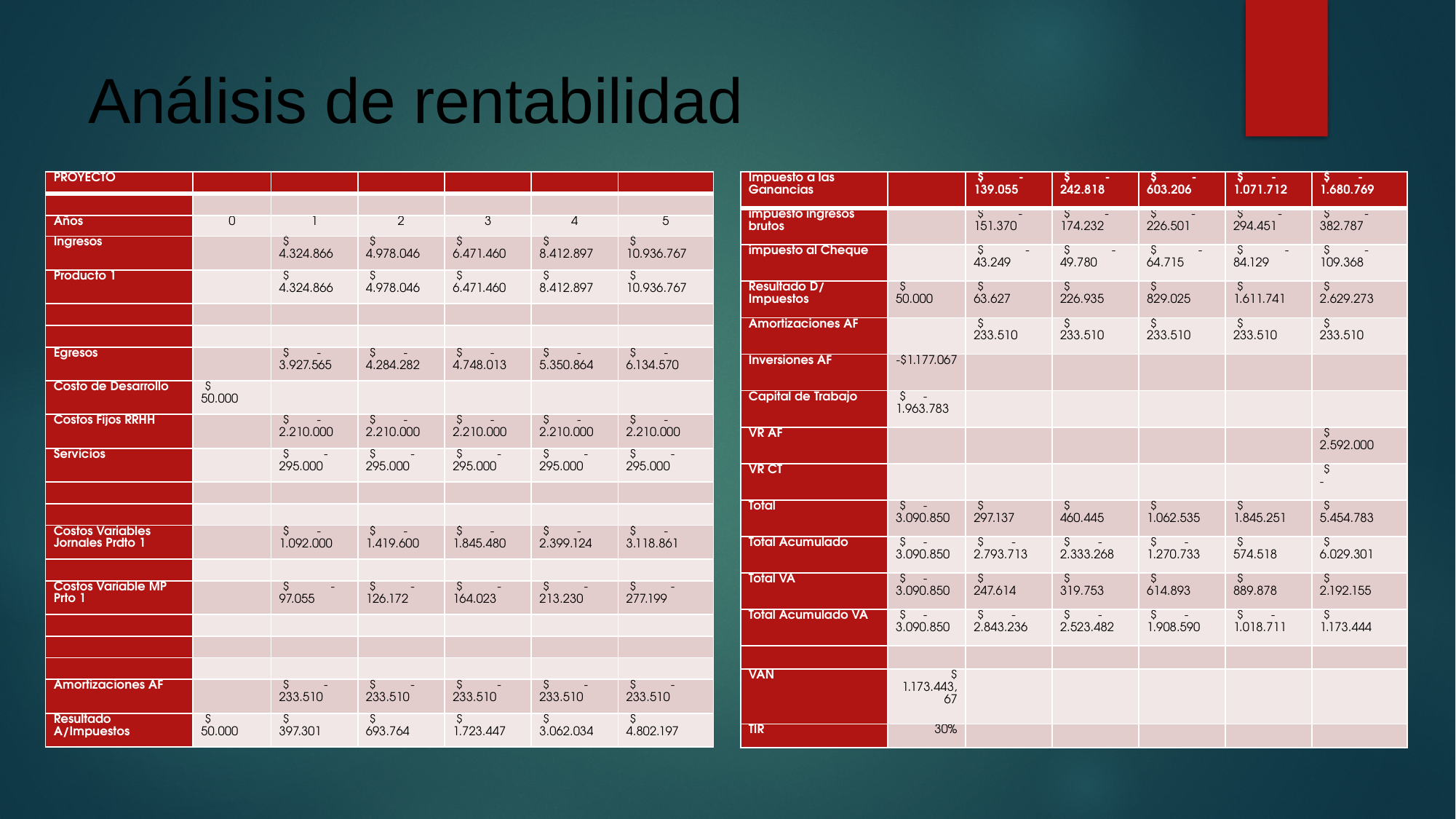

# Análisis de rentabilidad
| PROYECTO |  |  |  |  |  |  |
| --- | --- | --- | --- | --- | --- | --- |
|  |  |  |  |  |  |  |
| Años | 0 | 1 | 2 | 3 | 4 | 5 |
| Ingresos |  | $ 4.324.866 | $ 4.978.046 | $ 6.471.460 | $ 8.412.897 | $ 10.936.767 |
| Producto 1 |  | $ 4.324.866 | $ 4.978.046 | $ 6.471.460 | $ 8.412.897 | $ 10.936.767 |
|  |  |  |  |  |  |  |
|  |  |  |  |  |  |  |
| Egresos |  | $ -3.927.565 | $ -4.284.282 | $ -4.748.013 | $ -5.350.864 | $ -6.134.570 |
| Costo de Desarrollo | $ 50.000 |  |  |  |  |  |
| Costos Fijos RRHH |  | $ -2.210.000 | $ -2.210.000 | $ -2.210.000 | $ -2.210.000 | $ -2.210.000 |
| Servicios |  | $ -295.000 | $ -295.000 | $ -295.000 | $ -295.000 | $ -295.000 |
|  |  |  |  |  |  |  |
|  |  |  |  |  |  |  |
| Costos Variables Jornales Prdto 1 |  | $ -1.092.000 | $ -1.419.600 | $ -1.845.480 | $ -2.399.124 | $ -3.118.861 |
|  |  |  |  |  |  |  |
| Costos Variable MP Prto 1 |  | $ -97.055 | $ -126.172 | $ -164.023 | $ -213.230 | $ -277.199 |
|  |  |  |  |  |  |  |
|  |  |  |  |  |  |  |
|  |  |  |  |  |  |  |
| Amortizaciones AF |  | $ -233.510 | $ -233.510 | $ -233.510 | $ -233.510 | $ -233.510 |
| Resultado A/Impuestos | $ 50.000 | $ 397.301 | $ 693.764 | $ 1.723.447 | $ 3.062.034 | $ 4.802.197 |
| Impuesto a las Ganancias |  | $ -139.055 | $ -242.818 | $ -603.206 | $ -1.071.712 | $ -1.680.769 |
| --- | --- | --- | --- | --- | --- | --- |
| impuesto ingresos brutos |  | $ -151.370 | $ -174.232 | $ -226.501 | $ -294.451 | $ -382.787 |
| impuesto al Cheque |  | $ -43.249 | $ -49.780 | $ -64.715 | $ -84.129 | $ -109.368 |
| Resultado D/ Impuestos | $ 50.000 | $ 63.627 | $ 226.935 | $ 829.025 | $ 1.611.741 | $ 2.629.273 |
| Amortizaciones AF |  | $ 233.510 | $ 233.510 | $ 233.510 | $ 233.510 | $ 233.510 |
| Inversiones AF | -$1.177.067 |  |  |  |  |  |
| Capital de Trabajo | $ -1.963.783 |  |  |  |  |  |
| VR AF |  |  |  |  |  | $ 2.592.000 |
| VR CT |  |  |  |  |  | $ - |
| Total | $ -3.090.850 | $ 297.137 | $ 460.445 | $ 1.062.535 | $ 1.845.251 | $ 5.454.783 |
| Total Acumulado | $ -3.090.850 | $ -2.793.713 | $ -2.333.268 | $ -1.270.733 | $ 574.518 | $ 6.029.301 |
| Total VA | $ -3.090.850 | $ 247.614 | $ 319.753 | $ 614.893 | $ 889.878 | $ 2.192.155 |
| Total Acumulado VA | $ -3.090.850 | $ -2.843.236 | $ -2.523.482 | $ -1.908.590 | $ -1.018.711 | $ 1.173.444 |
|  |  |  |  |  |  |  |
| VAN | $ 1.173.443,67 |  |  |  |  |  |
| TIR | 30% |  |  |  |  |  |